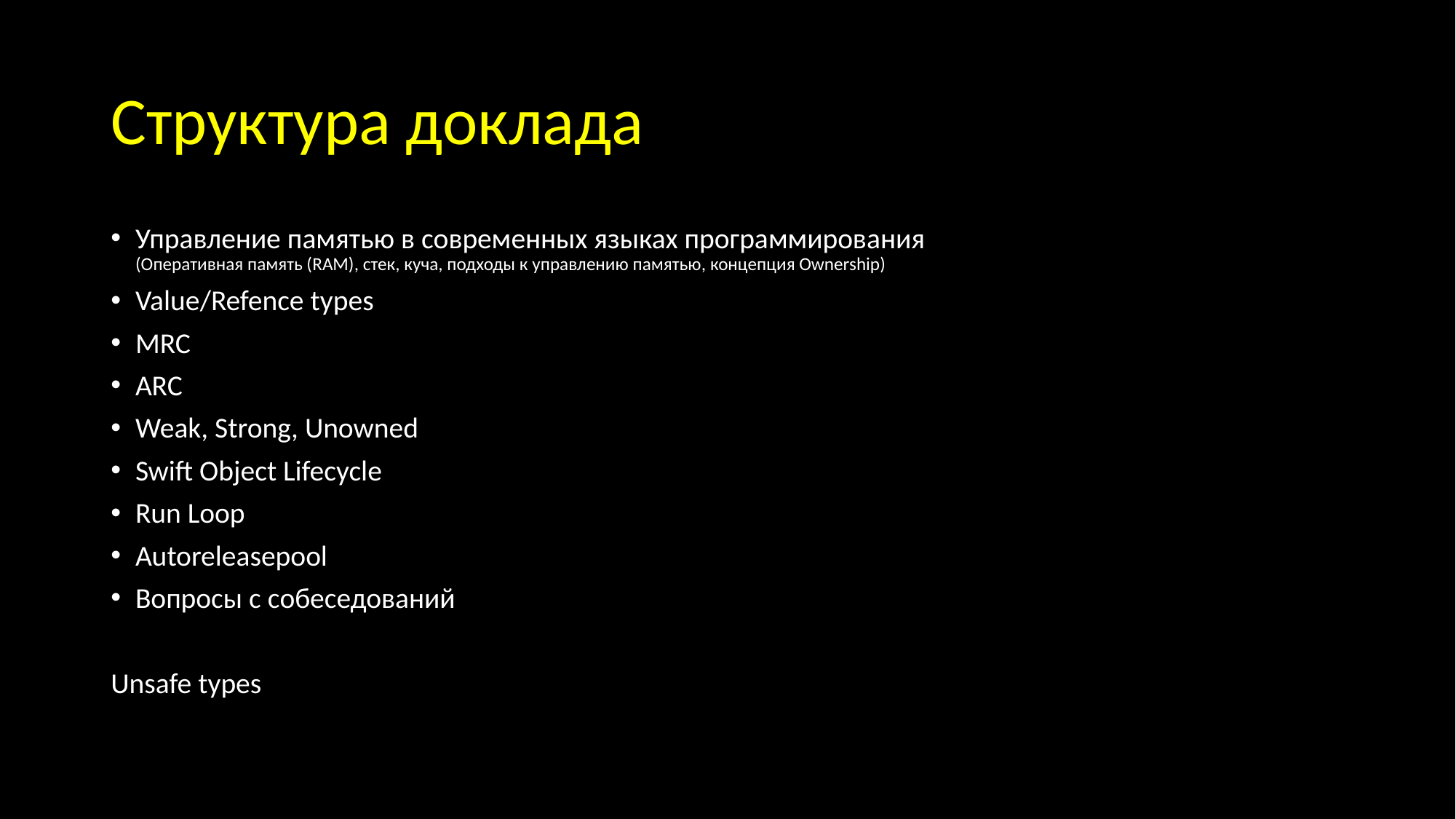

# Структура доклада
Управление памятью в современных языках программирования
(Оперативная память (RAM), стек, куча, подходы к управлению памятью, концепция Ownership)
Value/Refence types
MRC
ARC
Weak, Strong, Unowned
Swift Object Lifecycle
Run Loop
Autoreleasepool
Вопросы с собеседований

Unsafe types